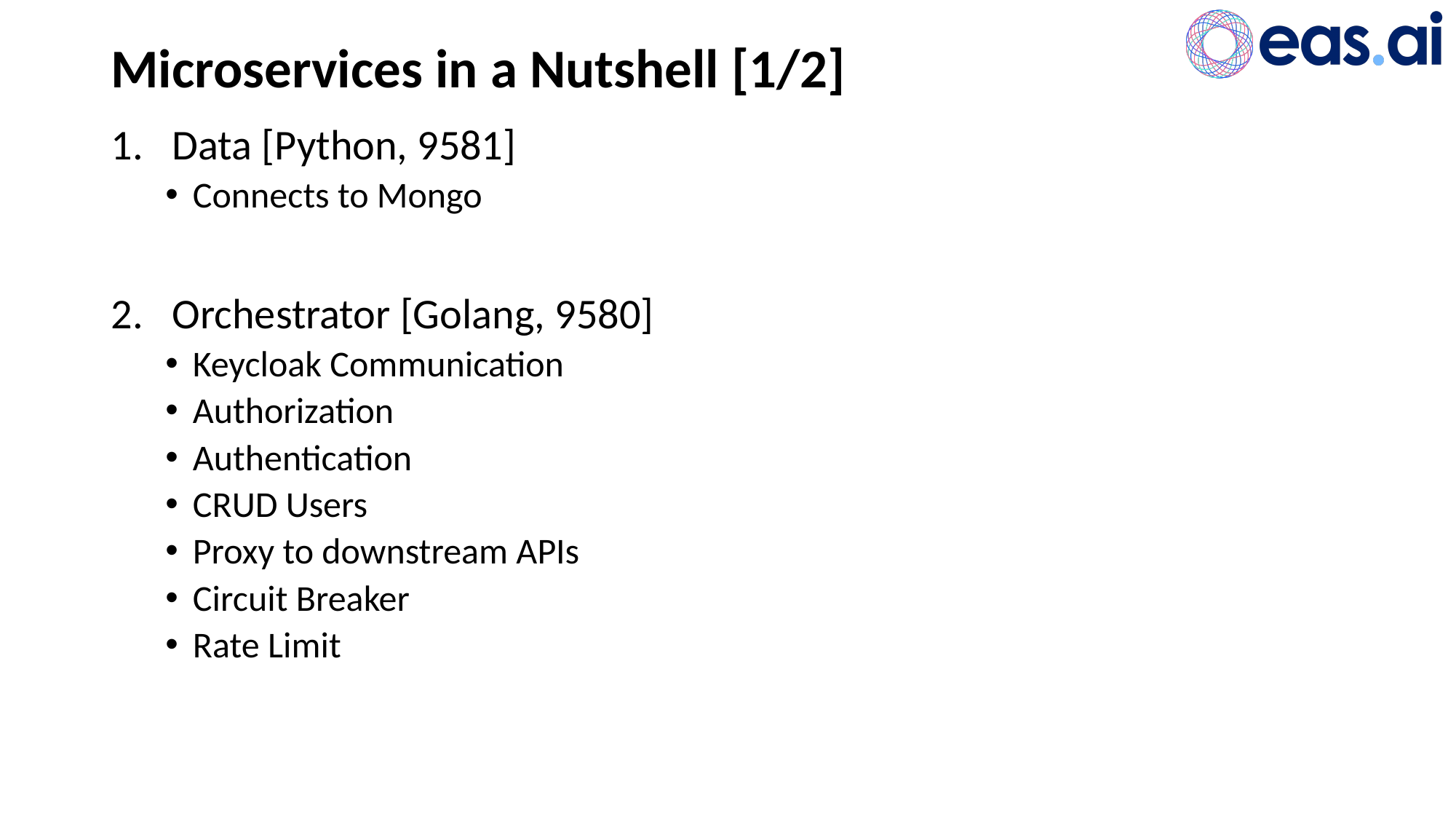

# Microservices in a Nutshell [1/2]
Data [Python, 9581]
Connects to Mongo

Orchestrator [Golang, 9580]
Keycloak Communication
Authorization
Authentication
CRUD Users
Proxy to downstream APIs
Circuit Breaker
Rate Limit